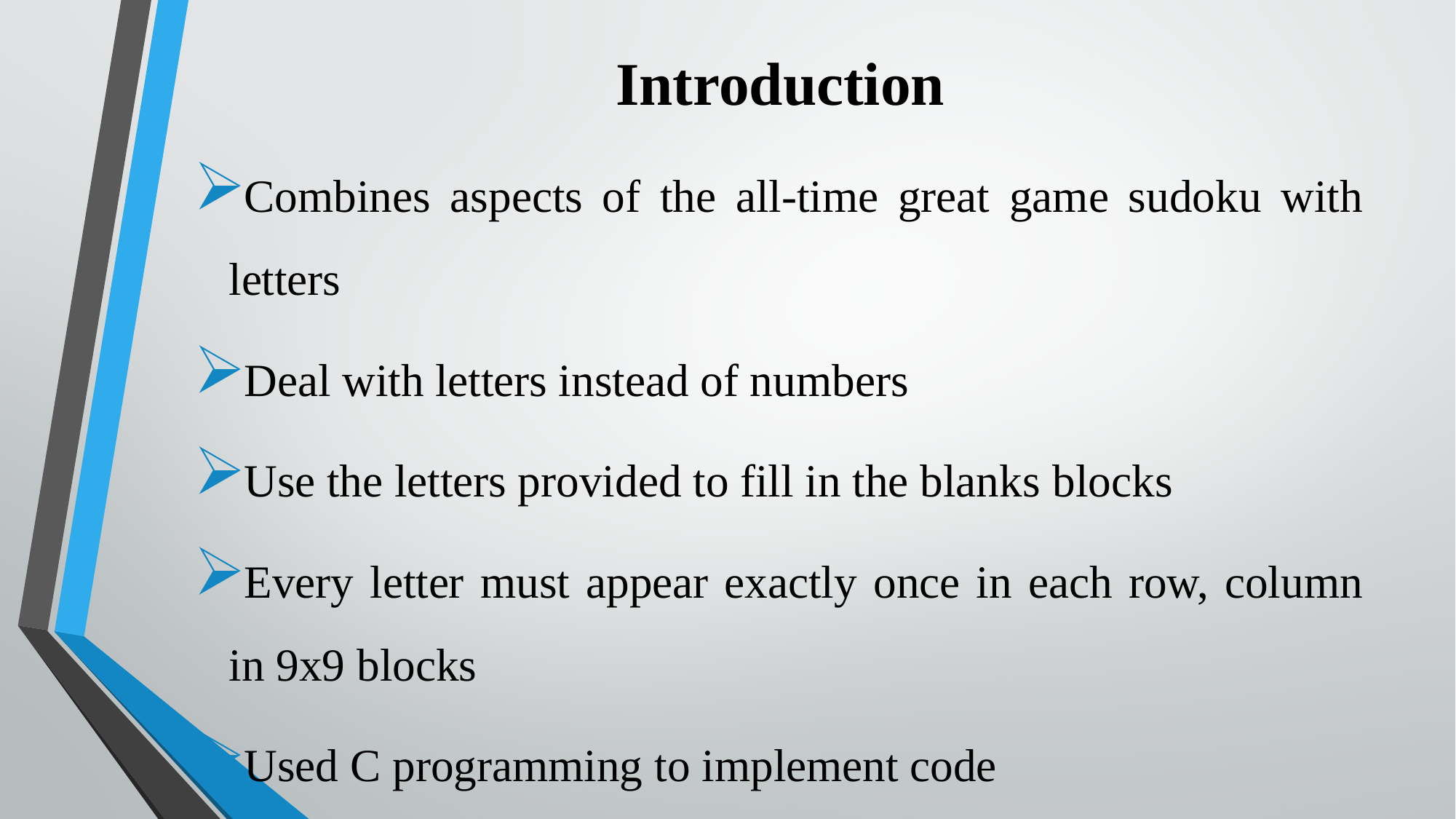

# Introduction
Combines aspects of the all-time great game sudoku with letters
Deal with letters instead of numbers
Use the letters provided to fill in the blanks blocks
Every letter must appear exactly once in each row, column in 9x9 blocks
Used C programming to implement code